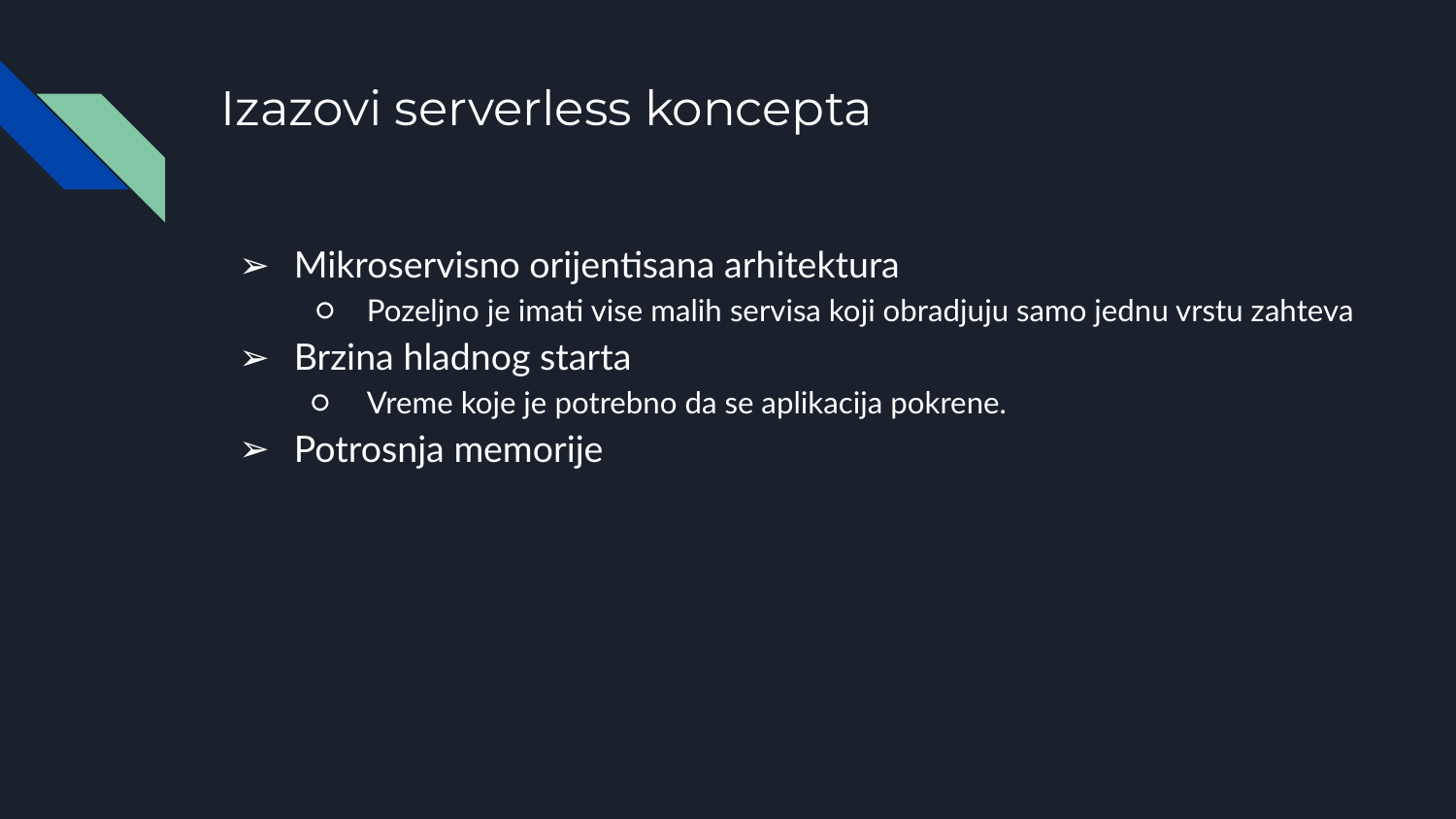

# Izazovi serverless koncepta
Mikroservisno orijentisana arhitektura
Pozeljno je imati vise malih servisa koji obradjuju samo jednu vrstu zahteva
Brzina hladnog starta
Vreme koje je potrebno da se aplikacija pokrene.
Potrosnja memorije